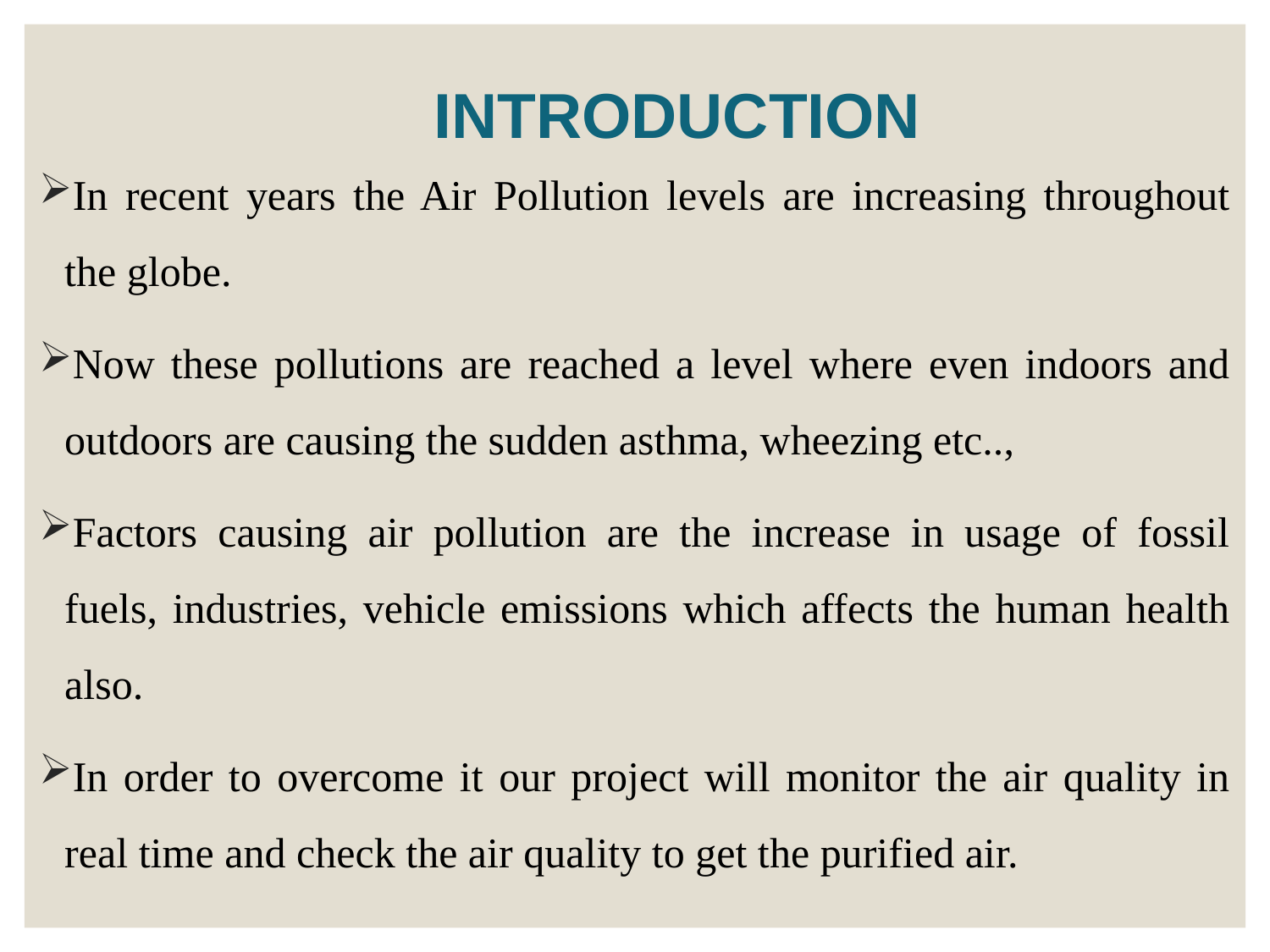

# INTRODUCTION
In recent years the Air Pollution levels are increasing throughout the globe.
Now these pollutions are reached a level where even indoors and outdoors are causing the sudden asthma, wheezing etc..,
Factors causing air pollution are the increase in usage of fossil fuels, industries, vehicle emissions which affects the human health also.
In order to overcome it our project will monitor the air quality in real time and check the air quality to get the purified air.